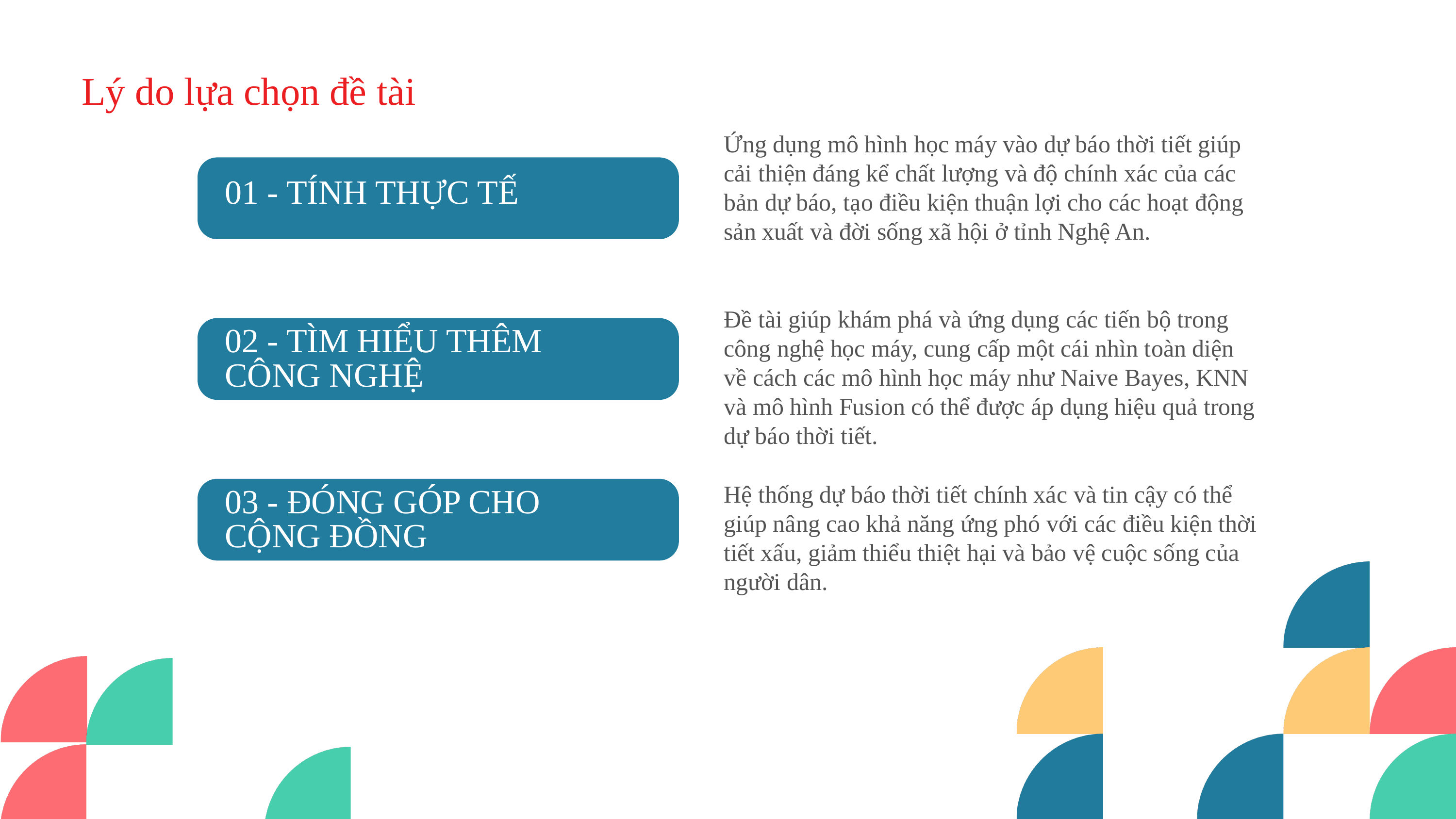

Lý do lựa chọn đề tài
Ứng dụng mô hình học máy vào dự báo thời tiết giúp cải thiện đáng kể chất lượng và độ chính xác của các bản dự báo, tạo điều kiện thuận lợi cho các hoạt động sản xuất và đời sống xã hội ở tỉnh Nghệ An.

01 - TÍNH THỰC TẾ
Đề tài giúp khám phá và ứng dụng các tiến bộ trong công nghệ học máy, cung cấp một cái nhìn toàn diện về cách các mô hình học máy như Naive Bayes, KNN và mô hình Fusion có thể được áp dụng hiệu quả trong dự báo thời tiết.

02 - TÌM HIỂU THÊM CÔNG NGHỆ

Hệ thống dự báo thời tiết chính xác và tin cậy có thể giúp nâng cao khả năng ứng phó với các điều kiện thời tiết xấu, giảm thiểu thiệt hại và bảo vệ cuộc sống của người dân.
03 - ĐÓNG GÓP CHO CỘNG ĐỒNG